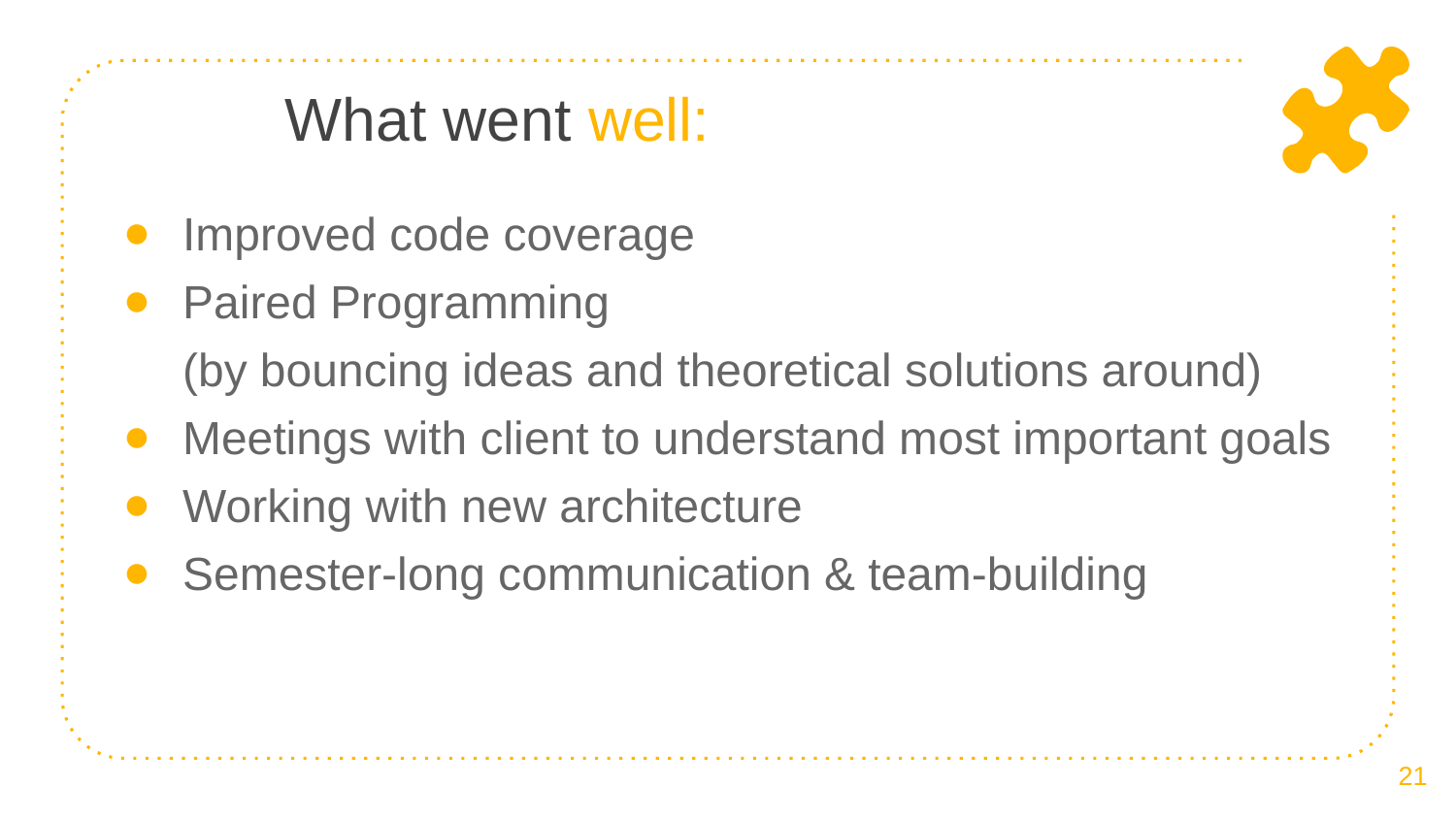

# What went well:

Improved code coverage
Paired Programming
(by bouncing ideas and theoretical solutions around)
Meetings with client to understand most important goals
Working with new architecture
Semester-long communication & team-building
21